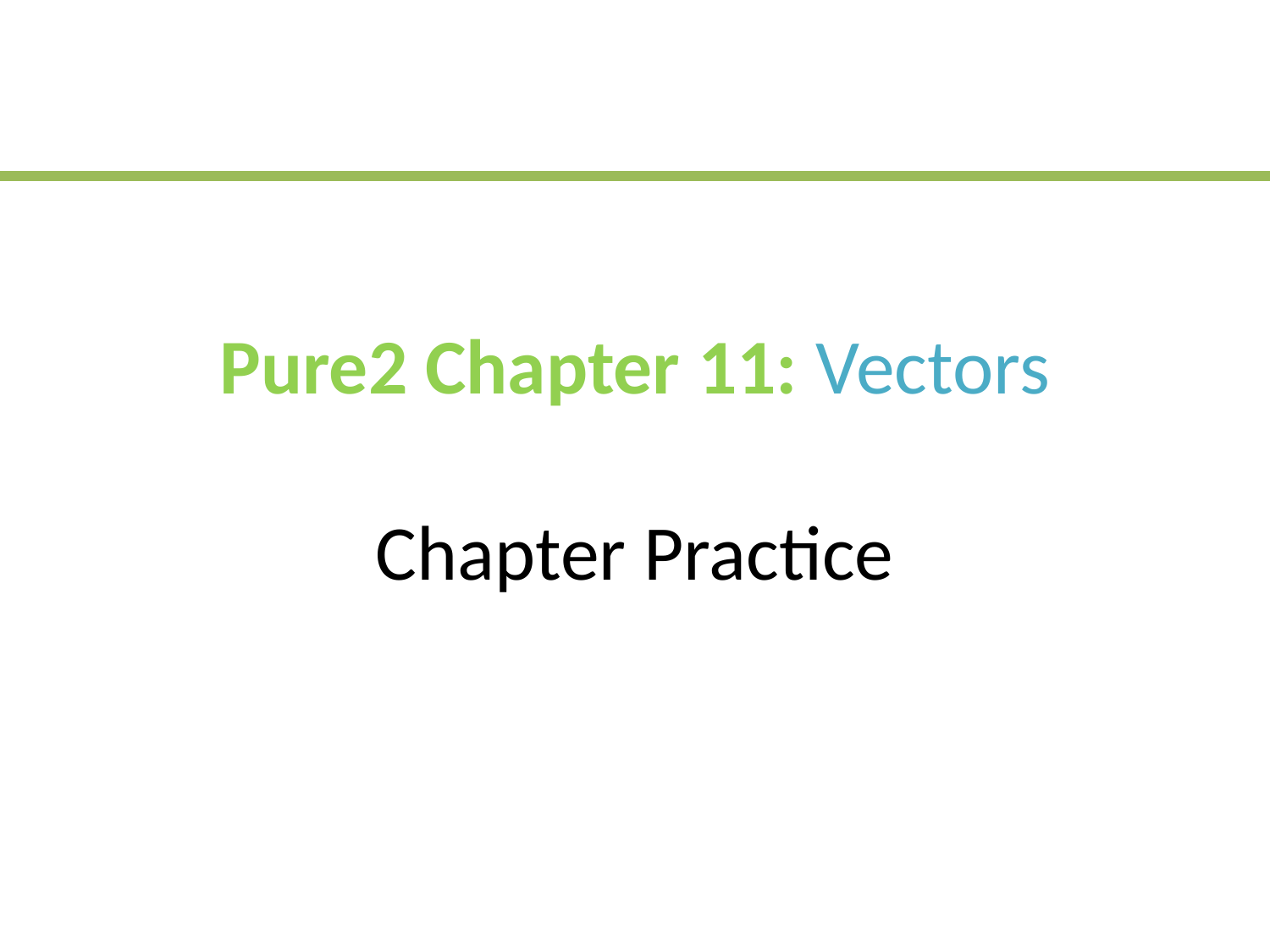

# Pure2 Chapter 11: Vectors Chapter Practice